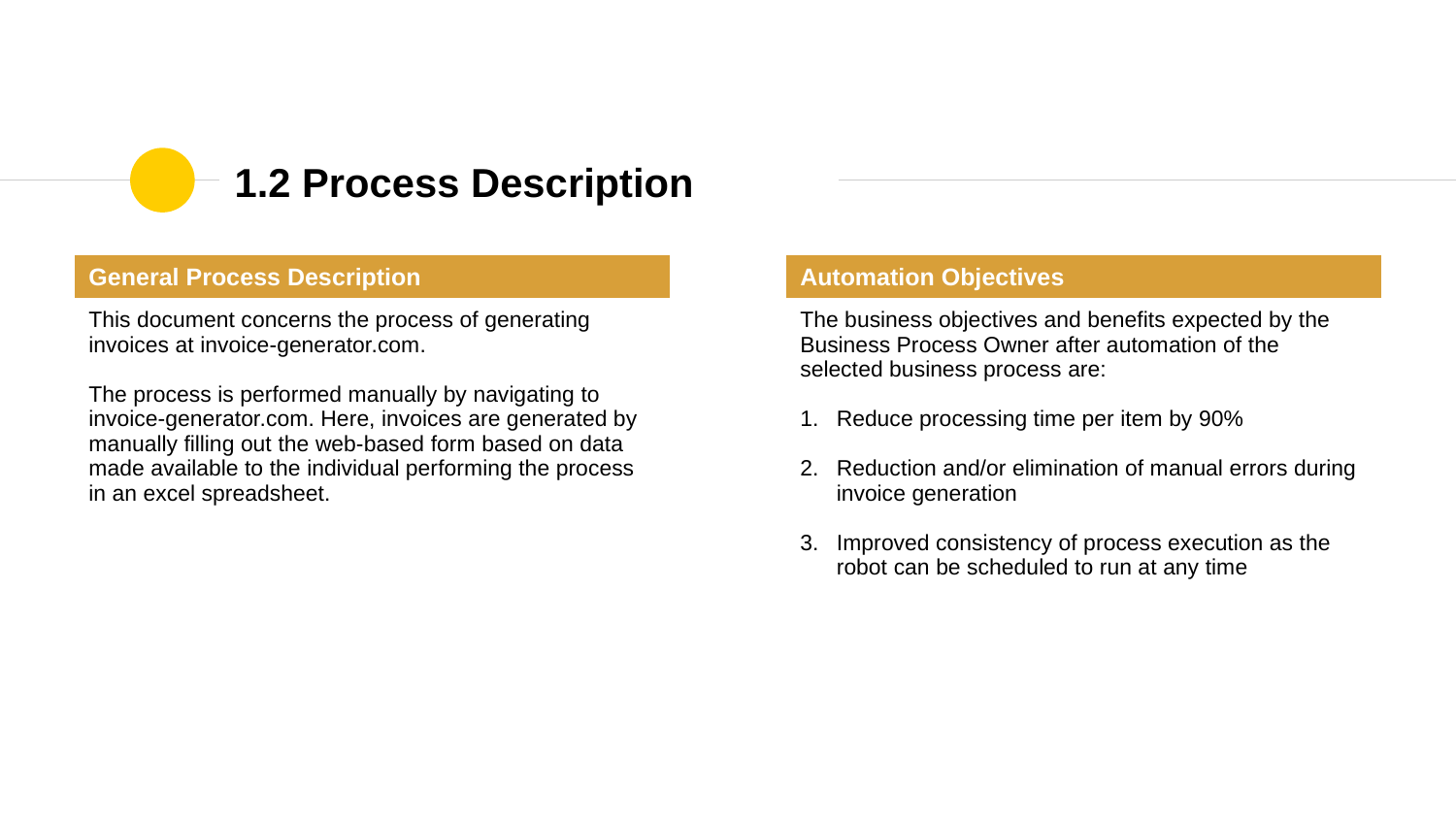

# 1.2 Process Description
| Automation Objectives |
| --- |
| The business objectives and benefits expected by the Business Process Owner after automation of the selected business process are: Reduce processing time per item by 90% Reduction and/or elimination of manual errors during invoice generation Improved consistency of process execution as the robot can be scheduled to run at any time |
| General Process Description |
| --- |
| This document concerns the process of generating invoices at invoice-generator.com. The process is performed manually by navigating to invoice-generator.com. Here, invoices are generated by manually filling out the web-based form based on data made available to the individual performing the process in an excel spreadsheet. |